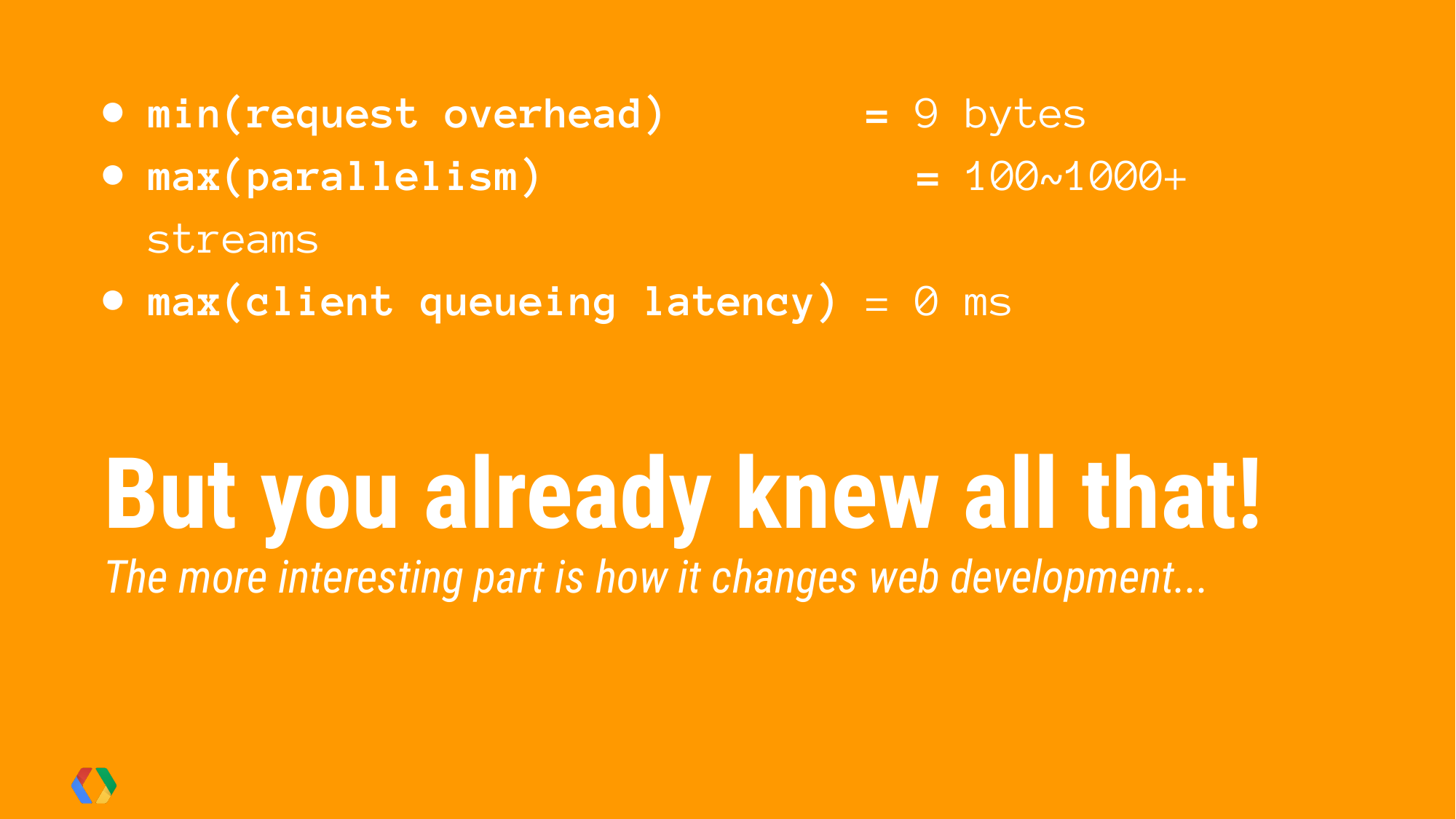

min(request overhead)        = 9 bytes
max(parallelism) 		         = 100~1000+ streams
max(client queueing latency) = 0 ms
# But you already knew all that!
The more interesting part is how it changes web development...